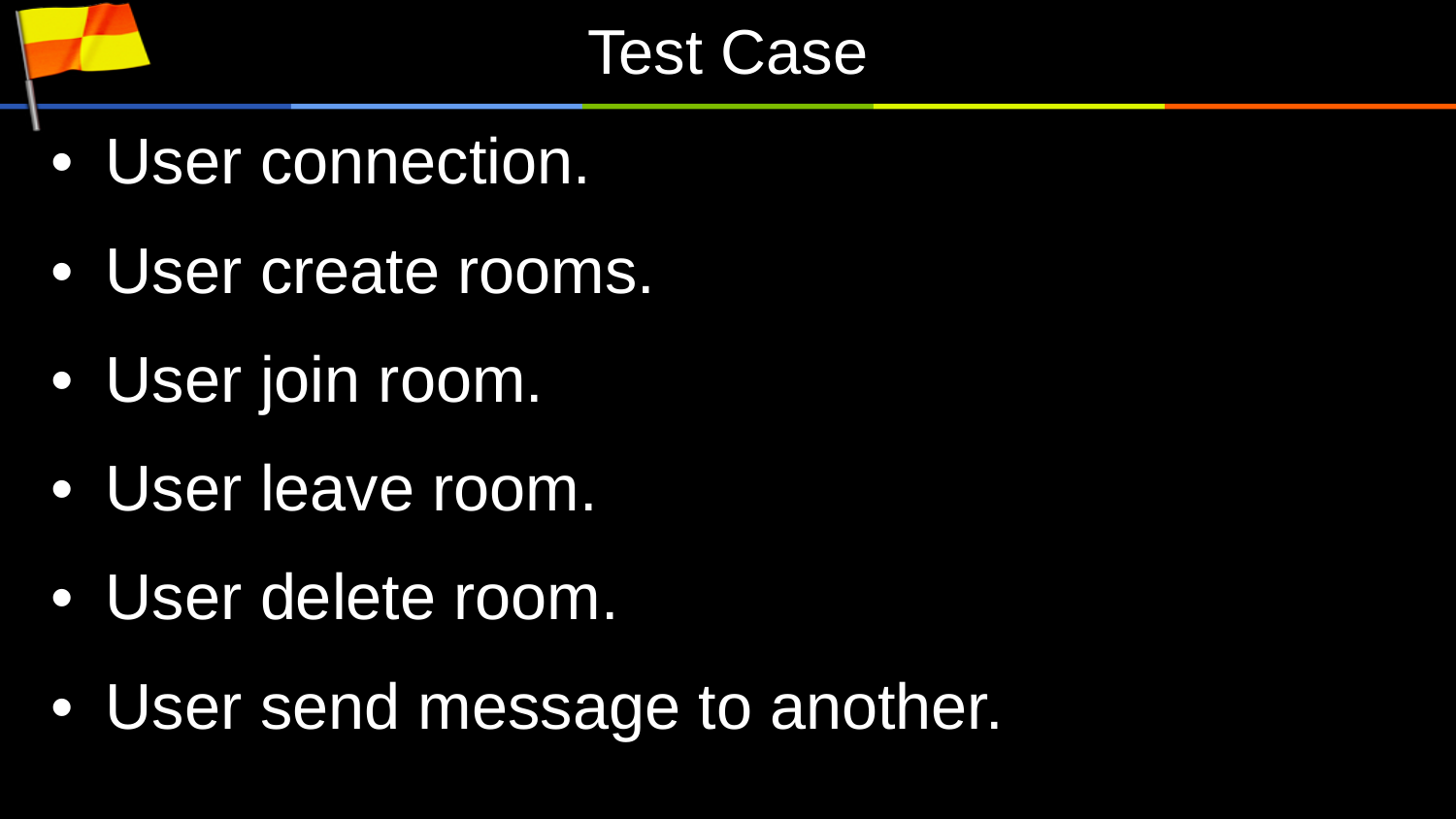

# Test Case
User connection.
User create rooms.
User join room.
User leave room.
User delete room.
User send message to another.